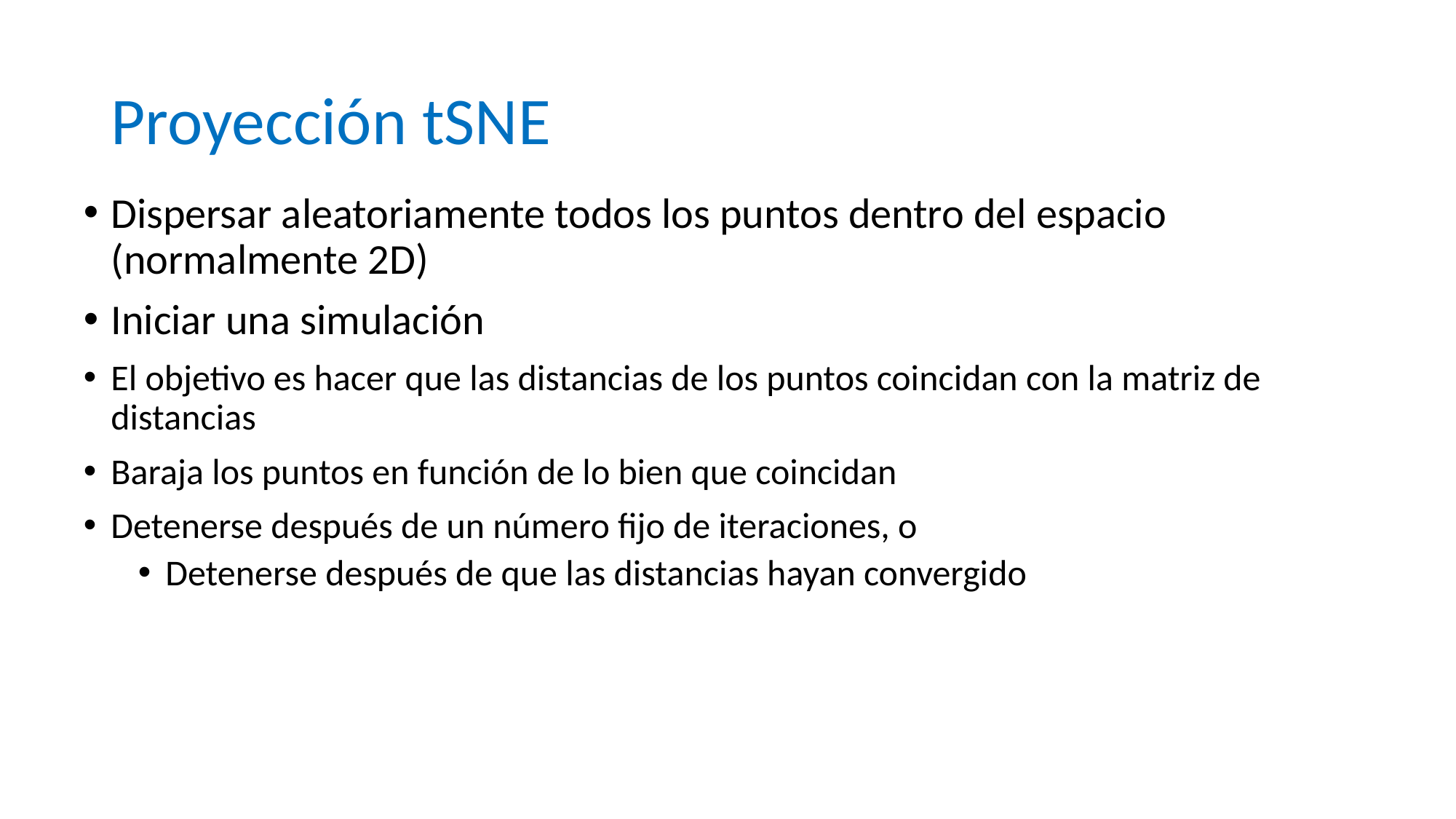

# Proyección tSNE
Dispersar aleatoriamente todos los puntos dentro del espacio (normalmente 2D)
Iniciar una simulación
El objetivo es hacer que las distancias de los puntos coincidan con la matriz de distancias
Baraja los puntos en función de lo bien que coincidan
Detenerse después de un número fijo de iteraciones, o
Detenerse después de que las distancias hayan convergido